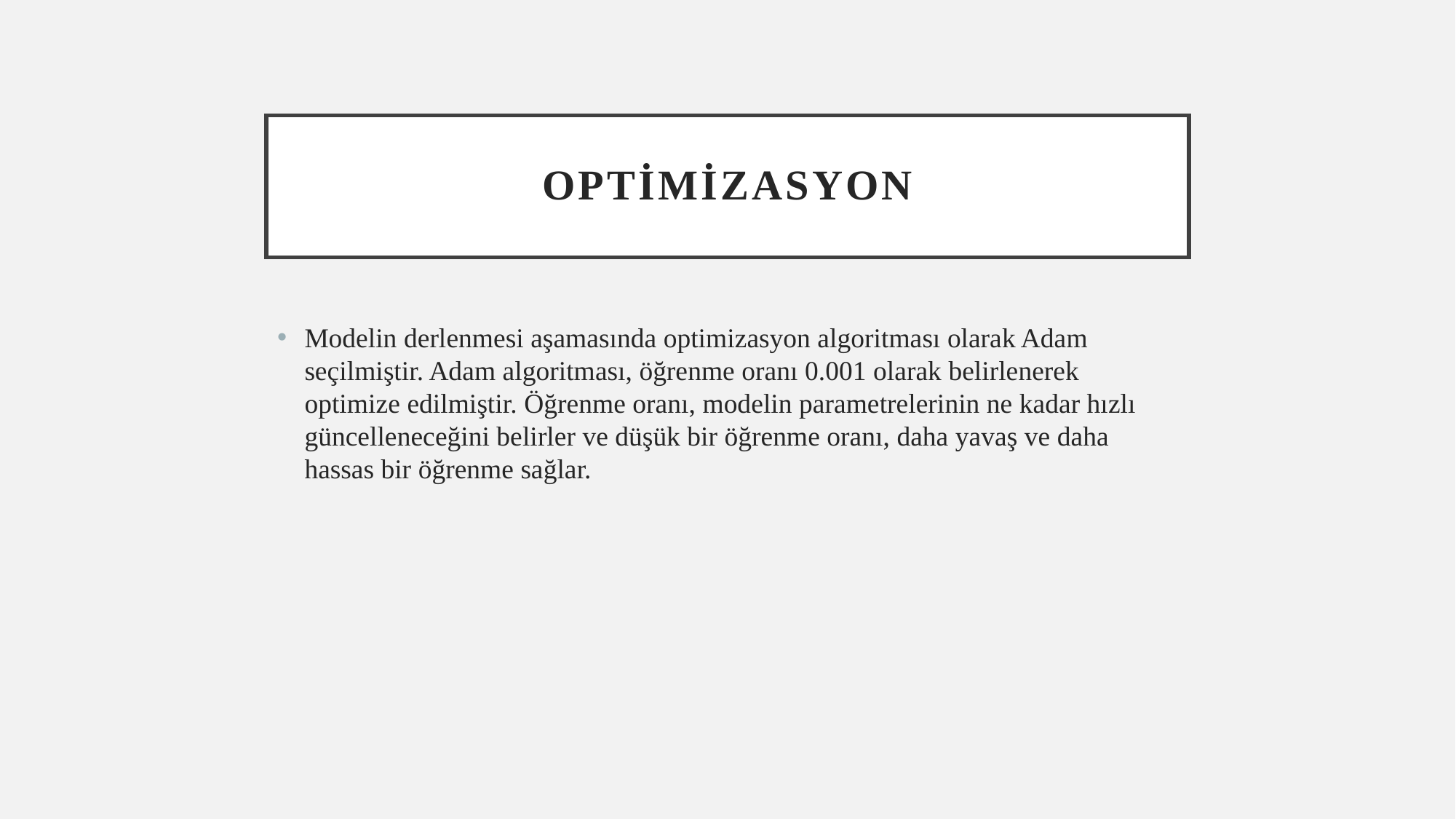

# Optimizasyon
Modelin derlenmesi aşamasında optimizasyon algoritması olarak Adam seçilmiştir. Adam algoritması, öğrenme oranı 0.001 olarak belirlenerek optimize edilmiştir. Öğrenme oranı, modelin parametrelerinin ne kadar hızlı güncelleneceğini belirler ve düşük bir öğrenme oranı, daha yavaş ve daha hassas bir öğrenme sağlar.